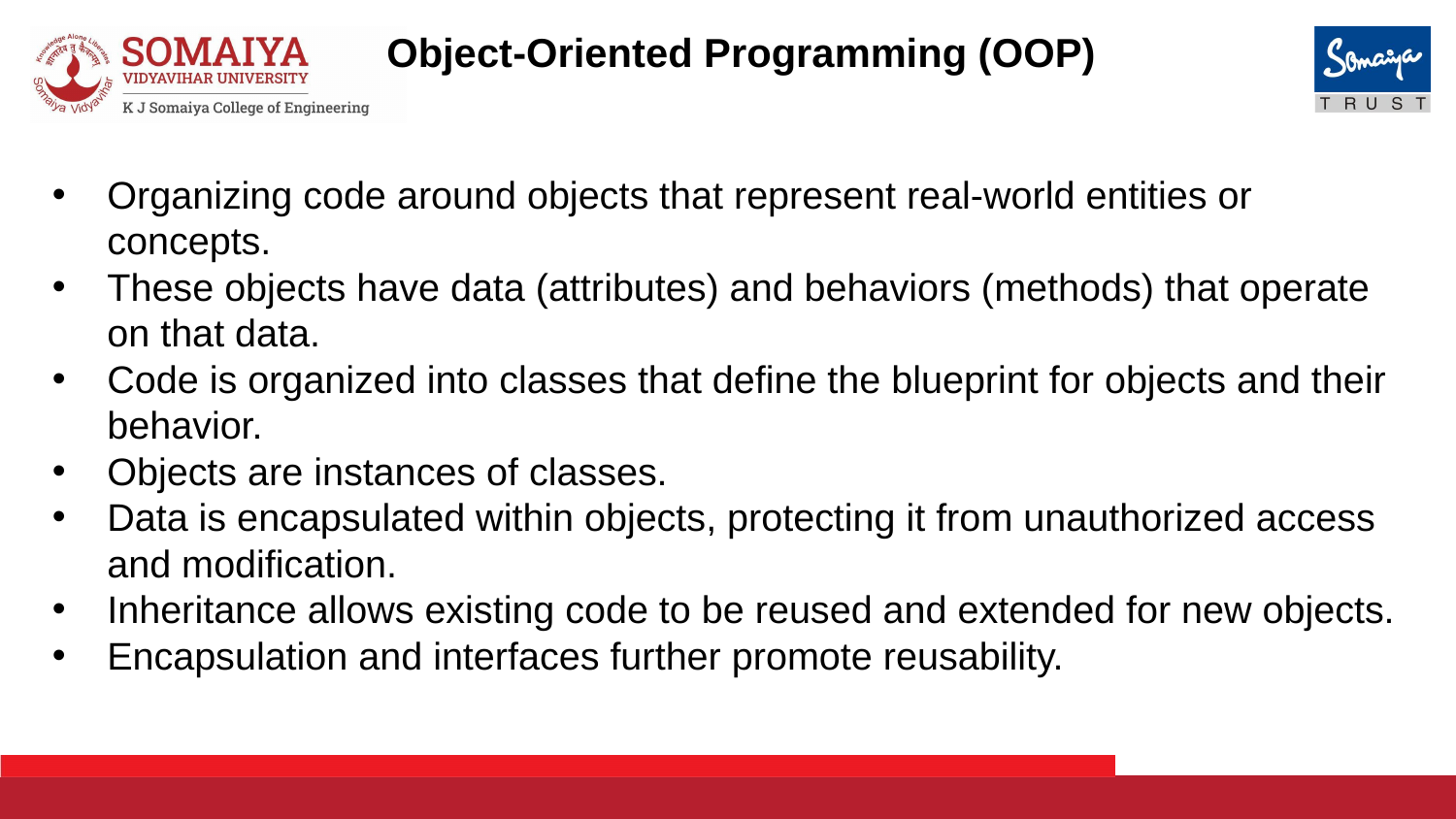

# Object-Oriented Programming (OOP)
Organizing code around objects that represent real-world entities or concepts.
These objects have data (attributes) and behaviors (methods) that operate on that data.
Code is organized into classes that define the blueprint for objects and their behavior.
Objects are instances of classes.
Data is encapsulated within objects, protecting it from unauthorized access and modification.
Inheritance allows existing code to be reused and extended for new objects.
Encapsulation and interfaces further promote reusability.